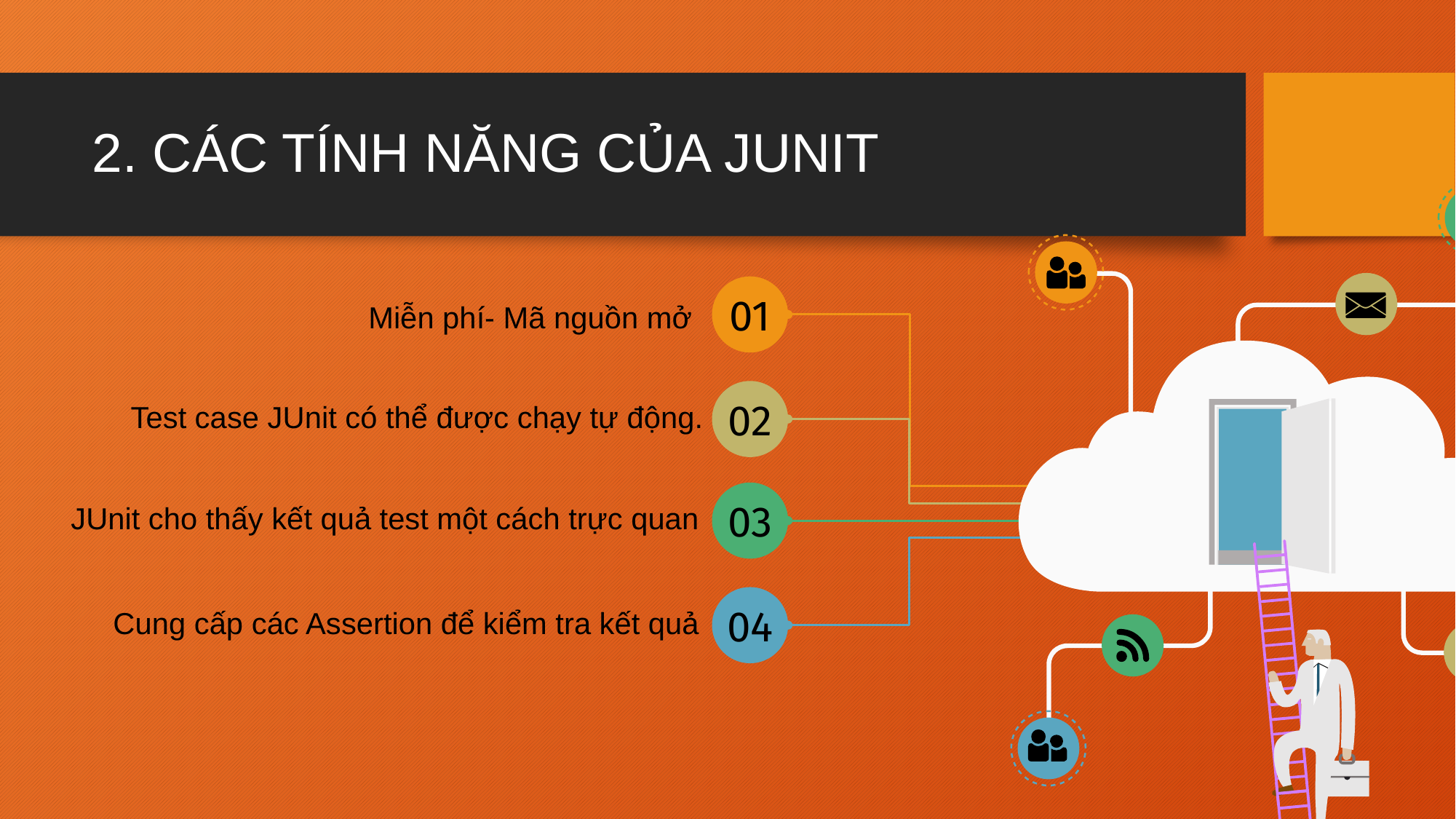

# 2. CÁC TÍNH NĂNG CỦA JUNIT

01
Miễn phí- Mã nguồn mở

02

Test case JUnit có thể được chạy tự động.

03
JUnit cho thấy kết quả test một cách trực quan

04
Cung cấp các Assertion để kiểm tra kết quả